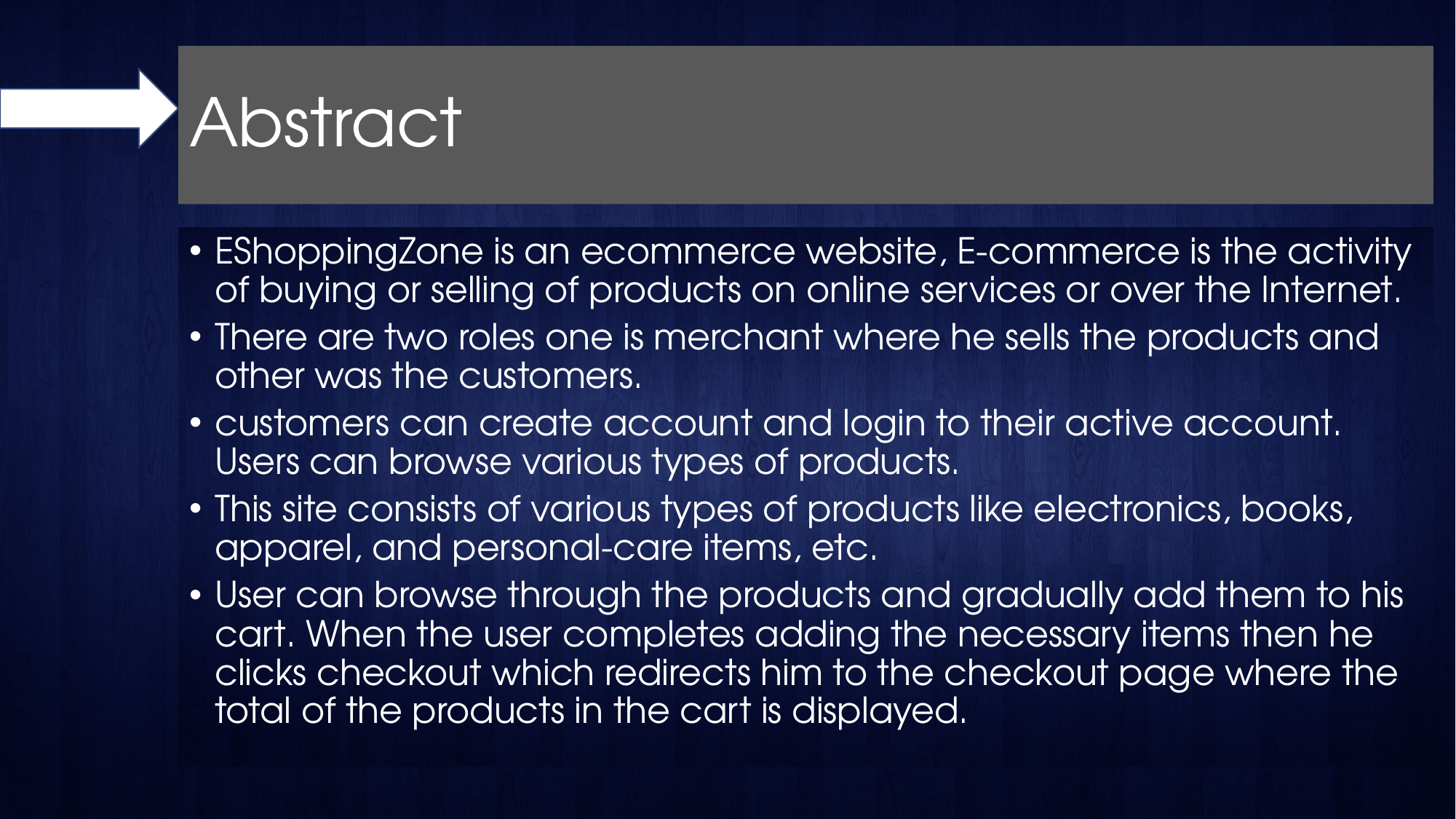

# Abstract

EShoppingZone is an ecommerce website, E-commerce is the activity of buying or selling of products on online services or over the Internet.
There are two roles one is merchant where he sells the products and other was the customers.
customers can create account and login to their active account. Users can browse various types of products.
This site consists of various types of products like electronics, books, apparel, and personal-care items, etc.
User can browse through the products and gradually add them to his cart. When the user completes adding the necessary items then he clicks checkout which redirects him to the checkout page where the total of the products in the cart is displayed.